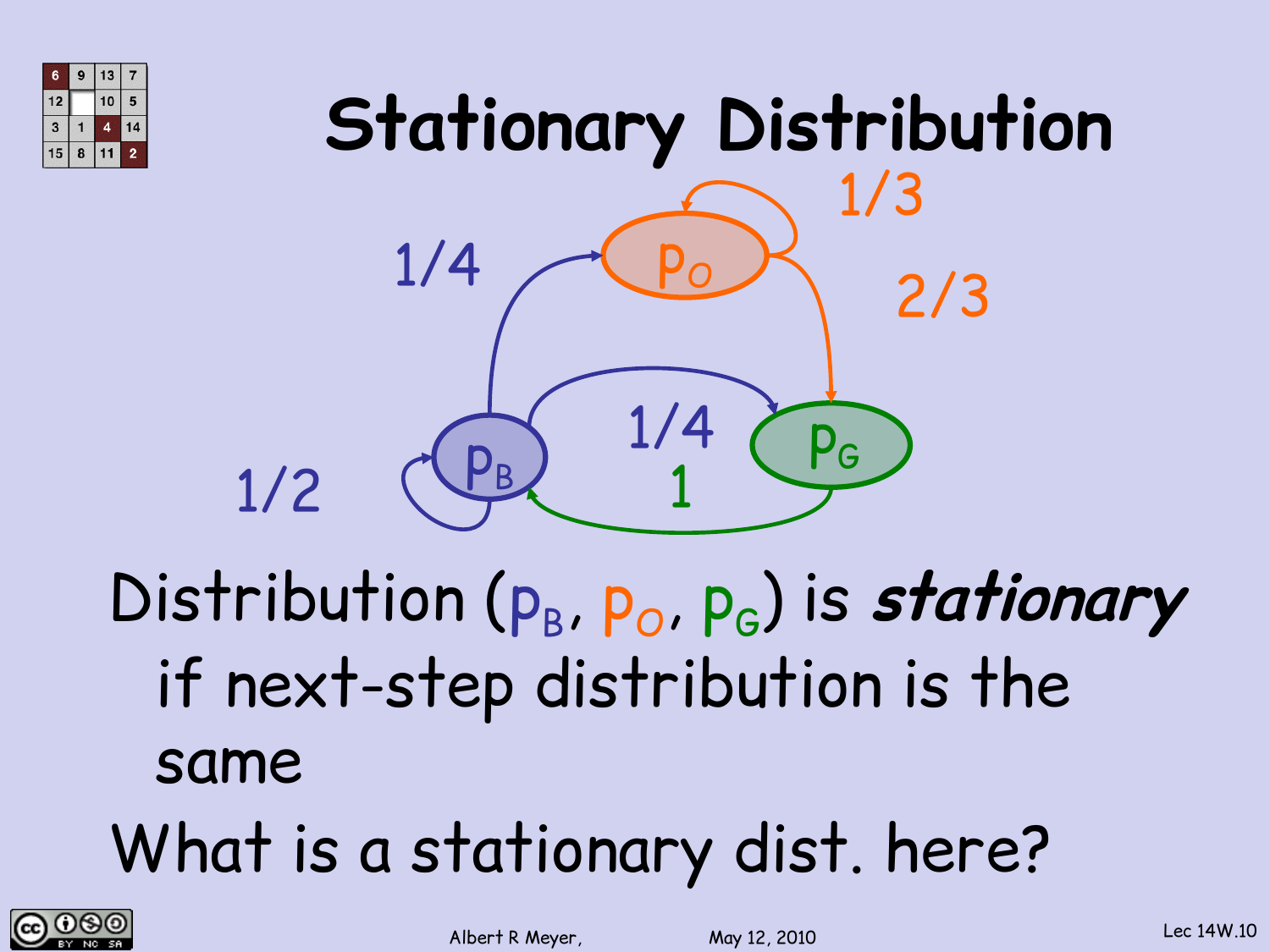

# Stationary Distribution
1/3
pO
1/4
2/3
1/4
pG

pB
1
1/2
Distribution (pB, pO, pG) is stationary if next-step distribution is the same
What is a stationary dist. here?
Lec 14W.10

Albert R Meyer,                        May 12, 2010